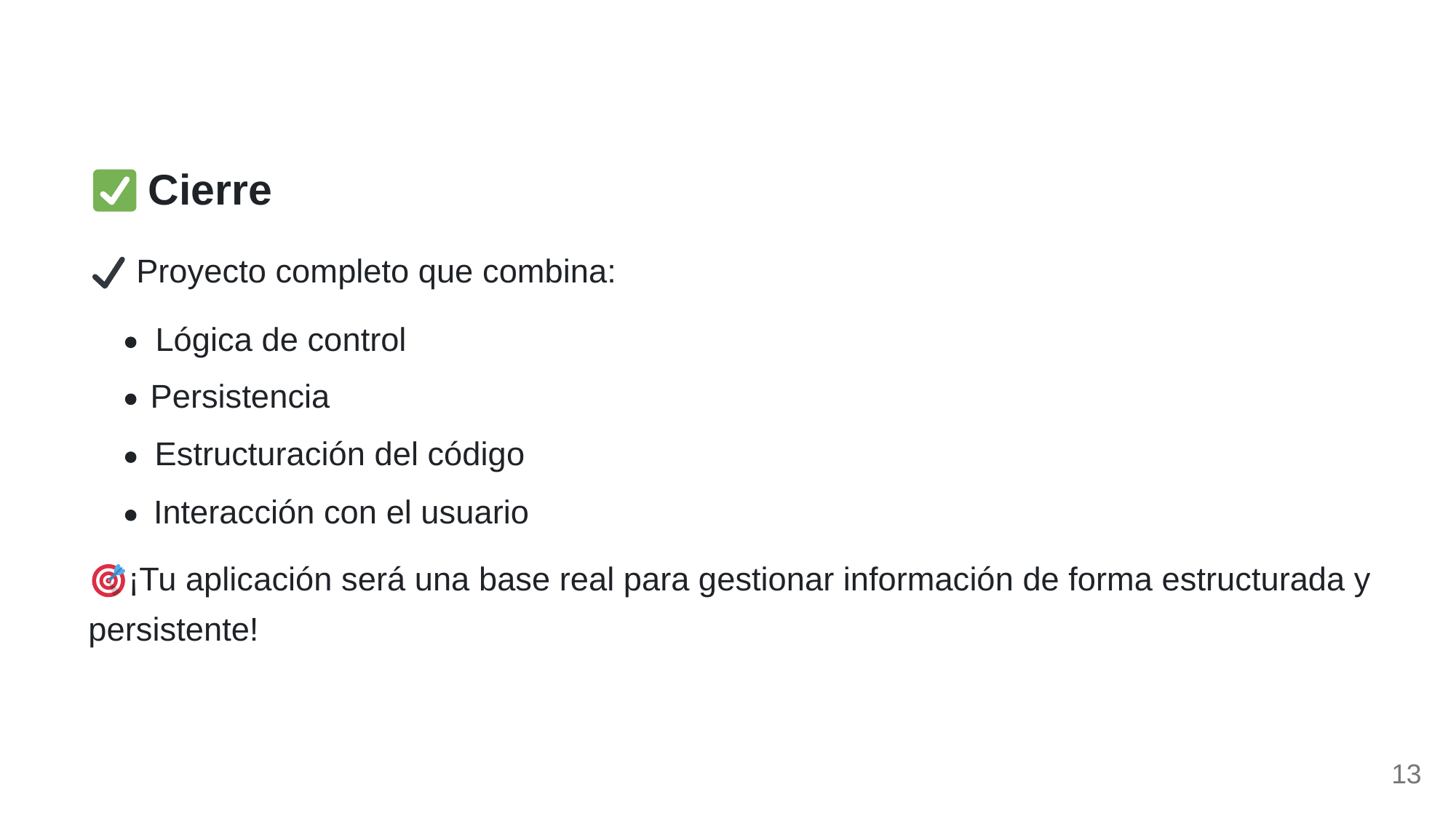

Cierre

 Proyecto completo que combina:

Lógica de control

Persistencia

Estructuración del código

Interacción con el usuario

 ¡Tu aplicación será una base real para gestionar información de forma estructurada y

persistente!
13